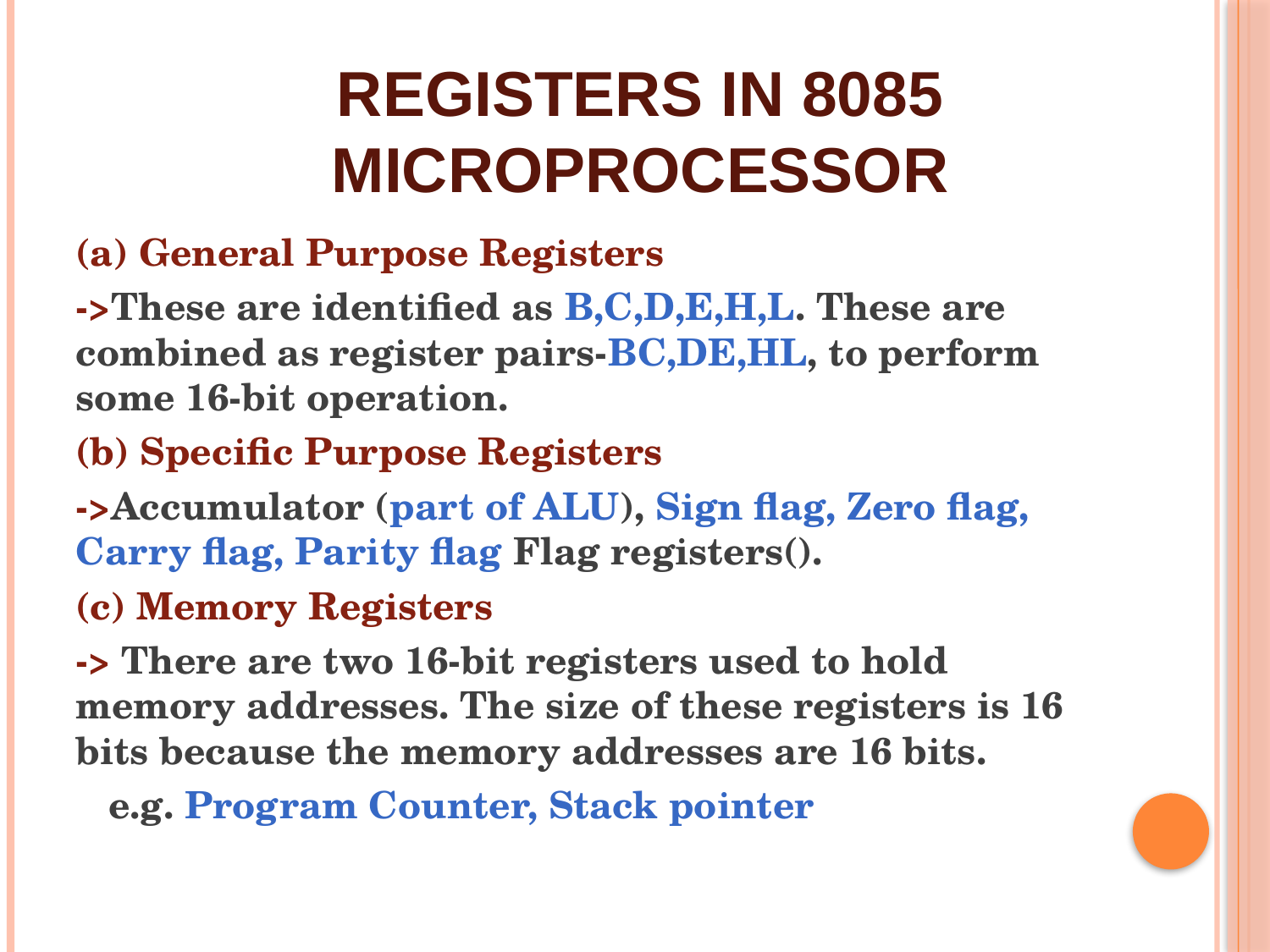

# REGISTERS IN 8085 MICROPROCESSOR
(a) General Purpose Registers
->These are identified as B,C,D,E,H,L. These are combined as register pairs-BC,DE,HL, to perform some 16-bit operation.
(b) Specific Purpose Registers
->Accumulator (part of ALU), Sign flag, Zero flag, Carry flag, Parity flag Flag registers().
(c) Memory Registers
-> There are two 16-bit registers used to hold memory addresses. The size of these registers is 16 bits because the memory addresses are 16 bits.
   e.g. Program Counter, Stack pointer